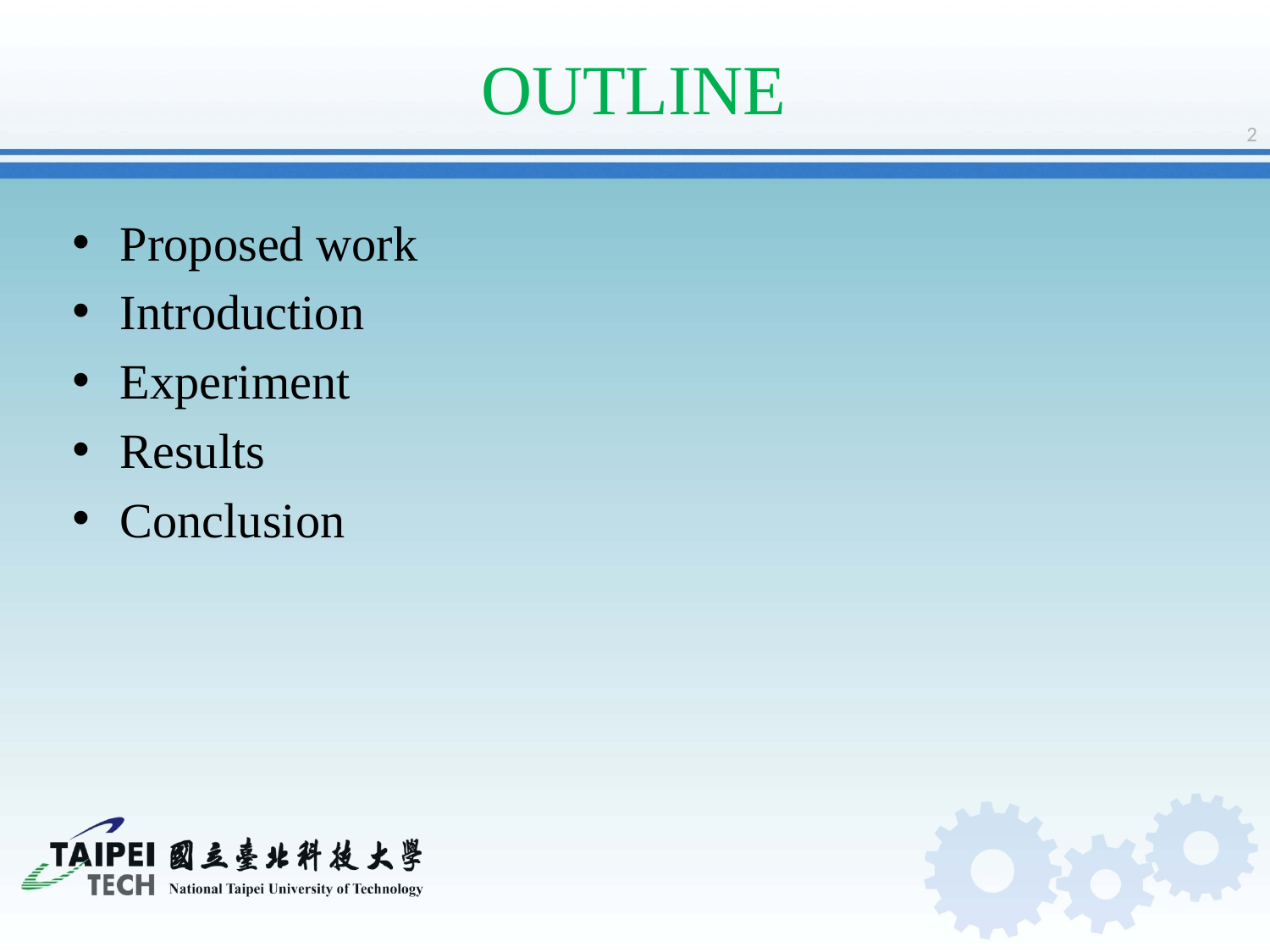

# OUTLINE
2

Proposed work
Introduction
Experiment
Results
Conclusion